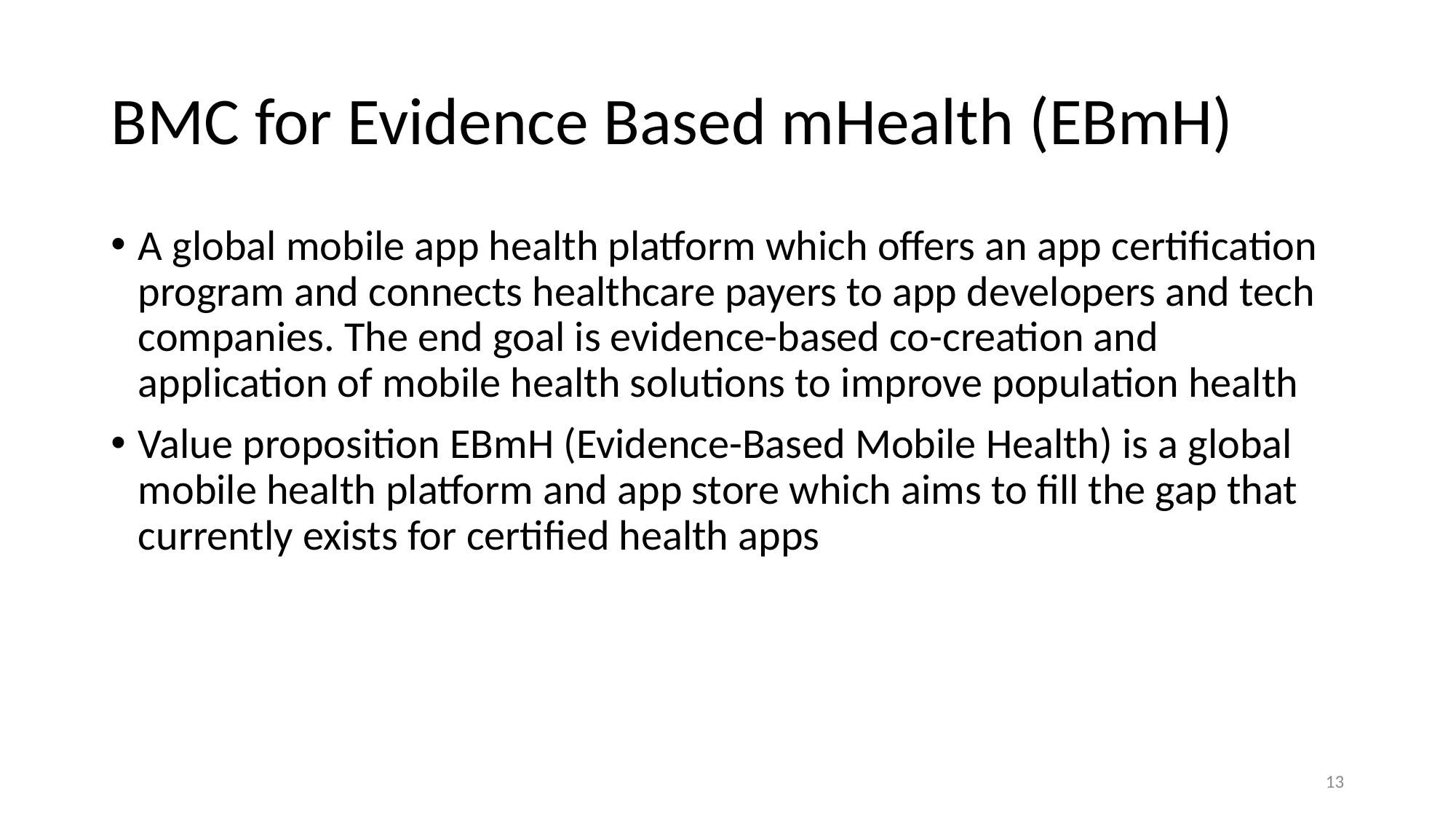

# BMC for Evidence Based mHealth (EBmH)
A global mobile app health platform which offers an app certification program and connects healthcare payers to app developers and tech companies. The end goal is evidence-based co-creation and application of mobile health solutions to improve population health
Value proposition EBmH (Evidence-Based Mobile Health) is a global mobile health platform and app store which aims to fill the gap that currently exists for certified health apps
13